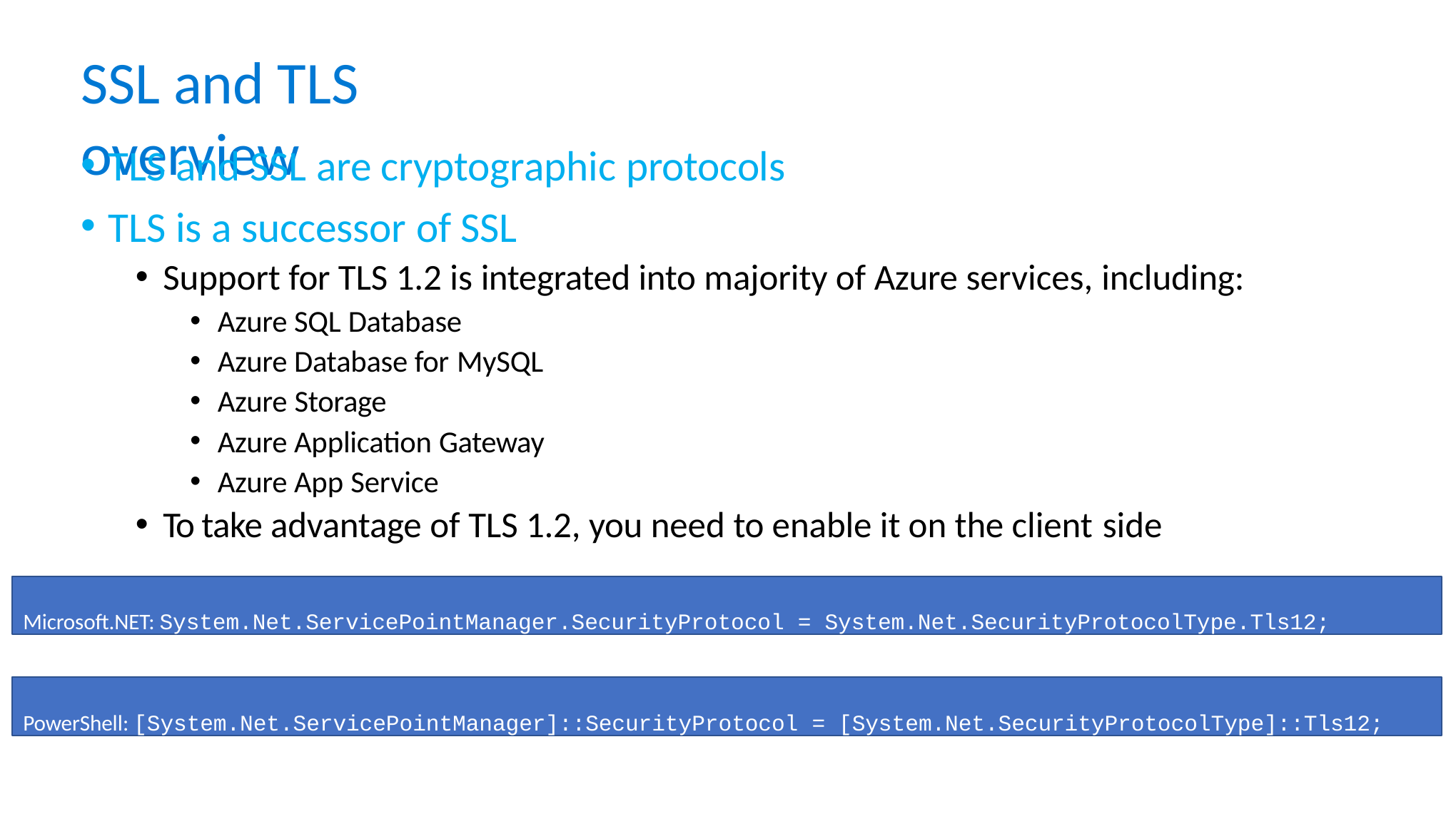

# SSL and TLS overview
TLS and SSL are cryptographic protocols
TLS is a successor of SSL
Support for TLS 1.2 is integrated into majority of Azure services, including:
Azure SQL Database
Azure Database for MySQL
Azure Storage
Azure Application Gateway
Azure App Service
To take advantage of TLS 1.2, you need to enable it on the client side

Microsoft.NET: System.Net.ServicePointManager.SecurityProtocol = System.Net.SecurityProtocolType.Tls12;

PowerShell: [System.Net.ServicePointManager]::SecurityProtocol = [System.Net.SecurityProtocolType]::Tls12;